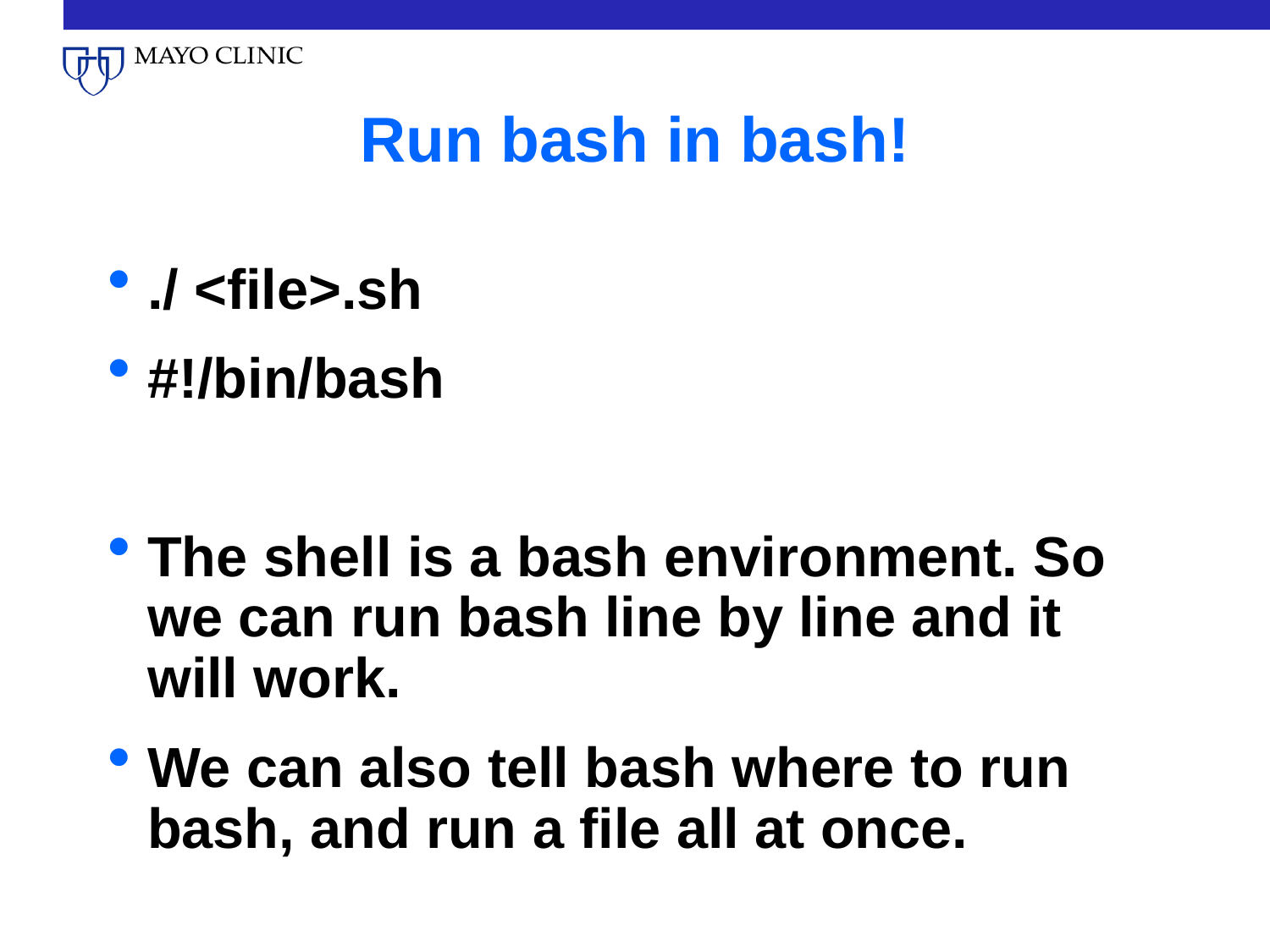

# Run bash in bash!
./ <file>.sh
#!/bin/bash

The shell is a bash environment. So we can run bash line by line and it will work.
We can also tell bash where to run bash, and run a file all at once.